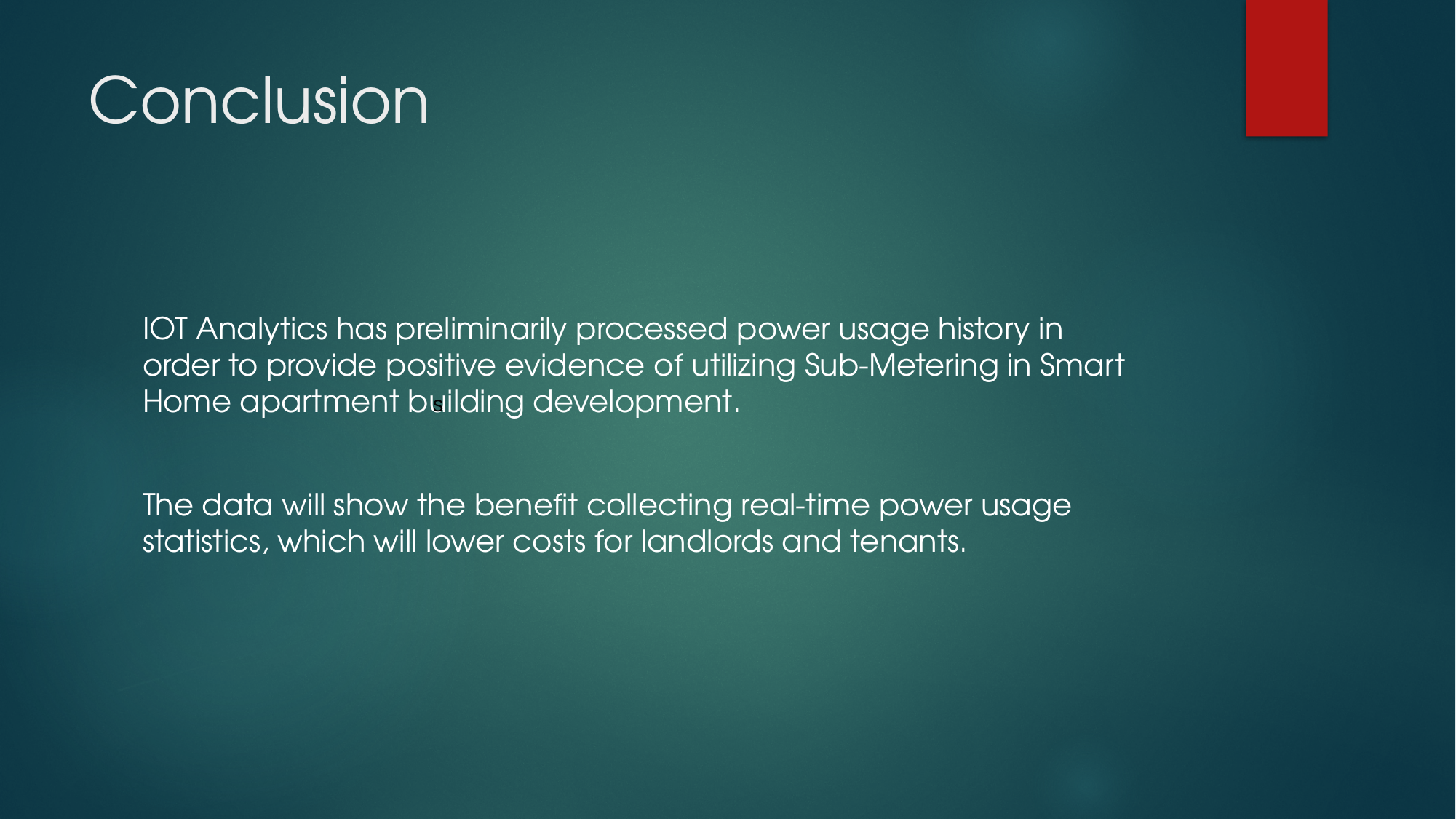

# Conclusion

IOT Analytics has preliminarily processed power usage history in order to provide positive evidence of utilizing Sub-Metering in Smart Home apartment building development.

The data will show the benefit collecting real-time power usage statistics, which will lower costs for landlords and tenants.
s